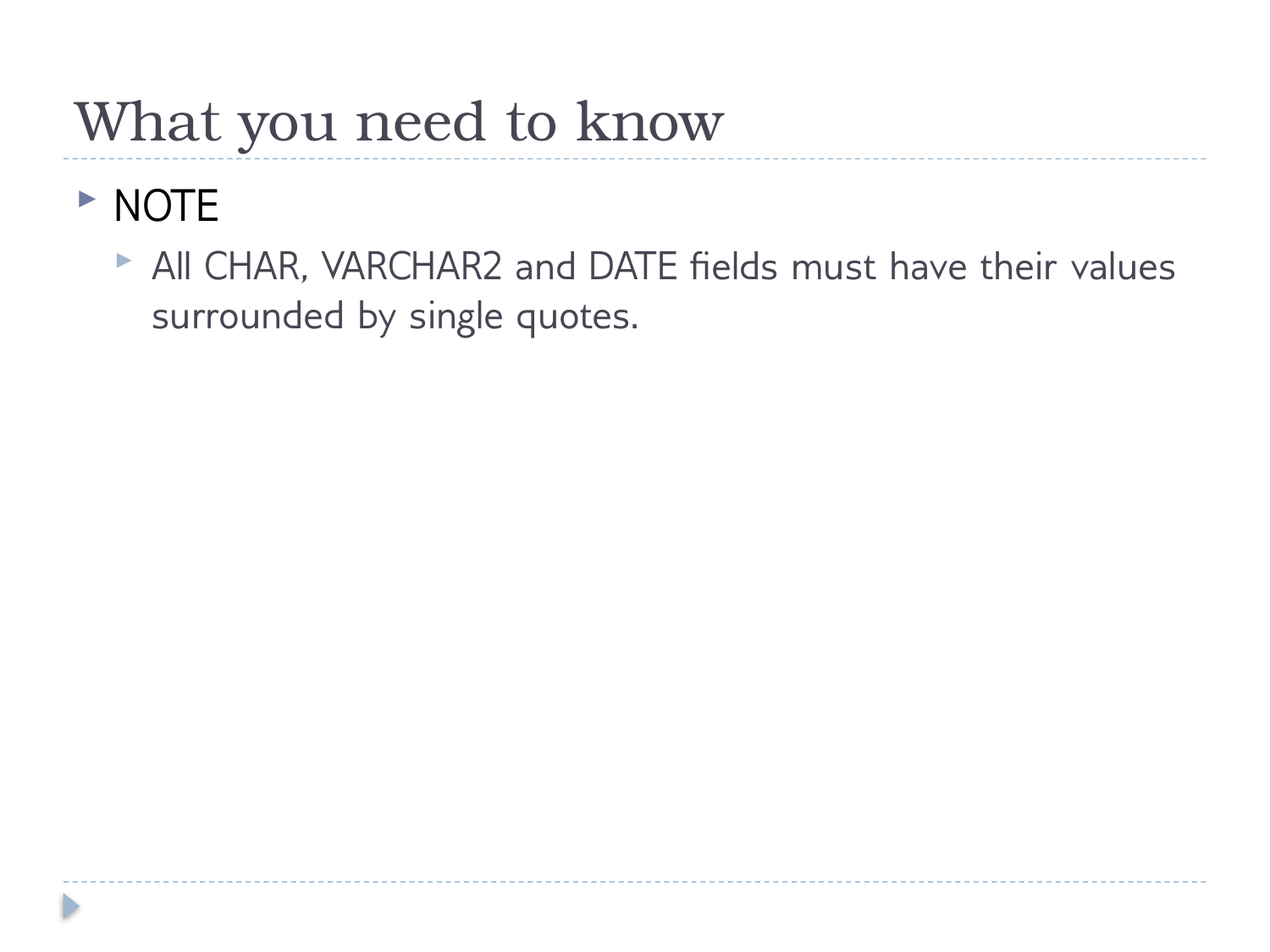

# What you need to know
NOTE
All CHAR, VARCHAR2 and DATE fields must have their values surrounded by single quotes.